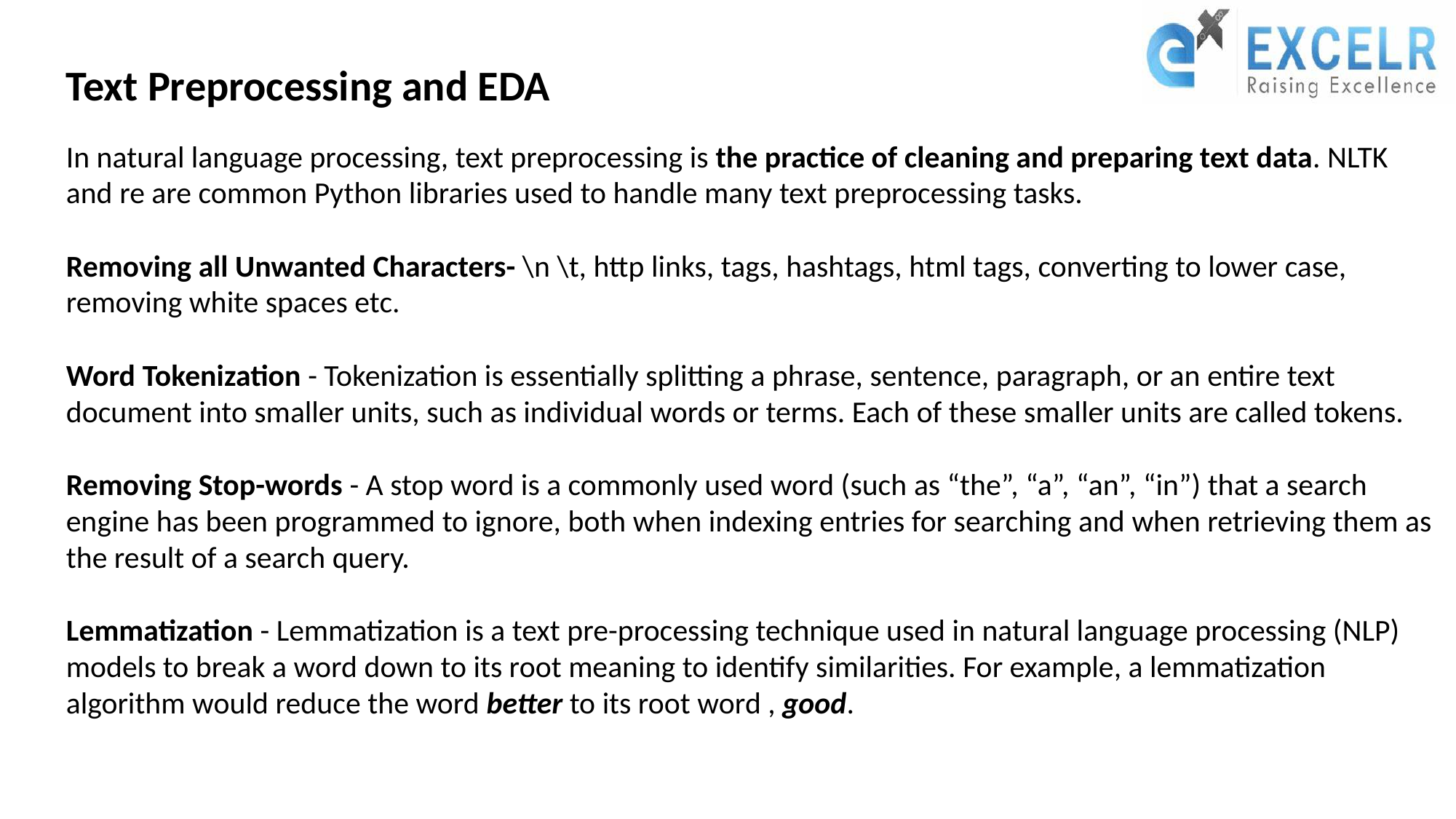

Text Preprocessing and EDA
In natural language processing, text preprocessing is the practice of cleaning and preparing text data. NLTK and re are common Python libraries used to handle many text preprocessing tasks.

Removing all Unwanted Characters- \n \t, http links, tags, hashtags, html tags, converting to lower case, removing white spaces etc.

Word Tokenization - Tokenization is essentially splitting a phrase, sentence, paragraph, or an entire text document into smaller units, such as individual words or terms. Each of these smaller units are called tokens.

Removing Stop-words - A stop word is a commonly used word (such as “the”, “a”, “an”, “in”) that a search engine has been programmed to ignore, both when indexing entries for searching and when retrieving them as the result of a search query.

Lemmatization - Lemmatization is a text pre-processing technique used in natural language processing (NLP) models to break a word down to its root meaning to identify similarities. For example, a lemmatization algorithm would reduce the word better to its root word , good.